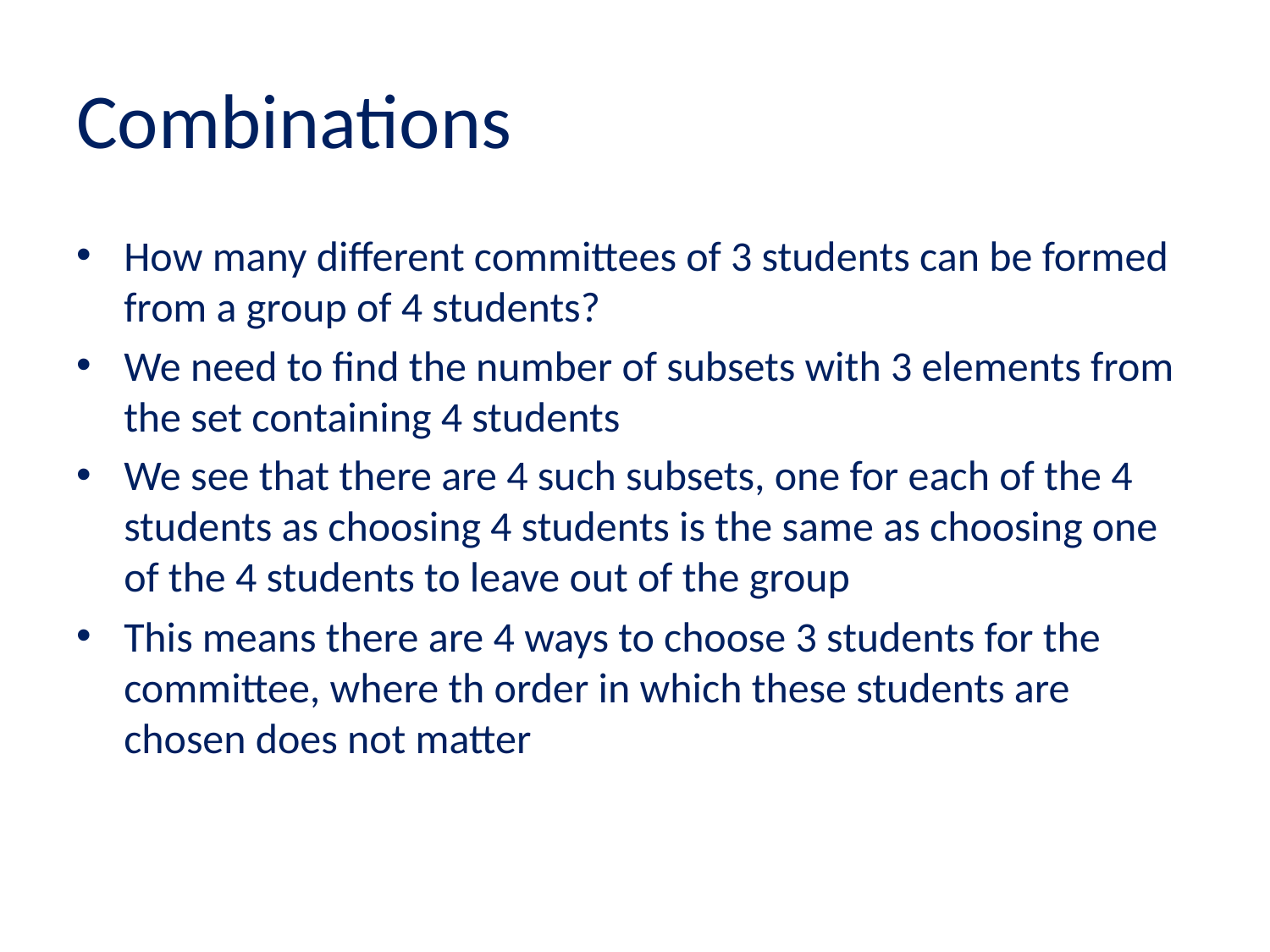

# Combinations
How many different committees of 3 students can be formed from a group of 4 students?
We need to find the number of subsets with 3 elements from the set containing 4 students
We see that there are 4 such subsets, one for each of the 4 students as choosing 4 students is the same as choosing one of the 4 students to leave out of the group
This means there are 4 ways to choose 3 students for the committee, where th order in which these students are chosen does not matter
51